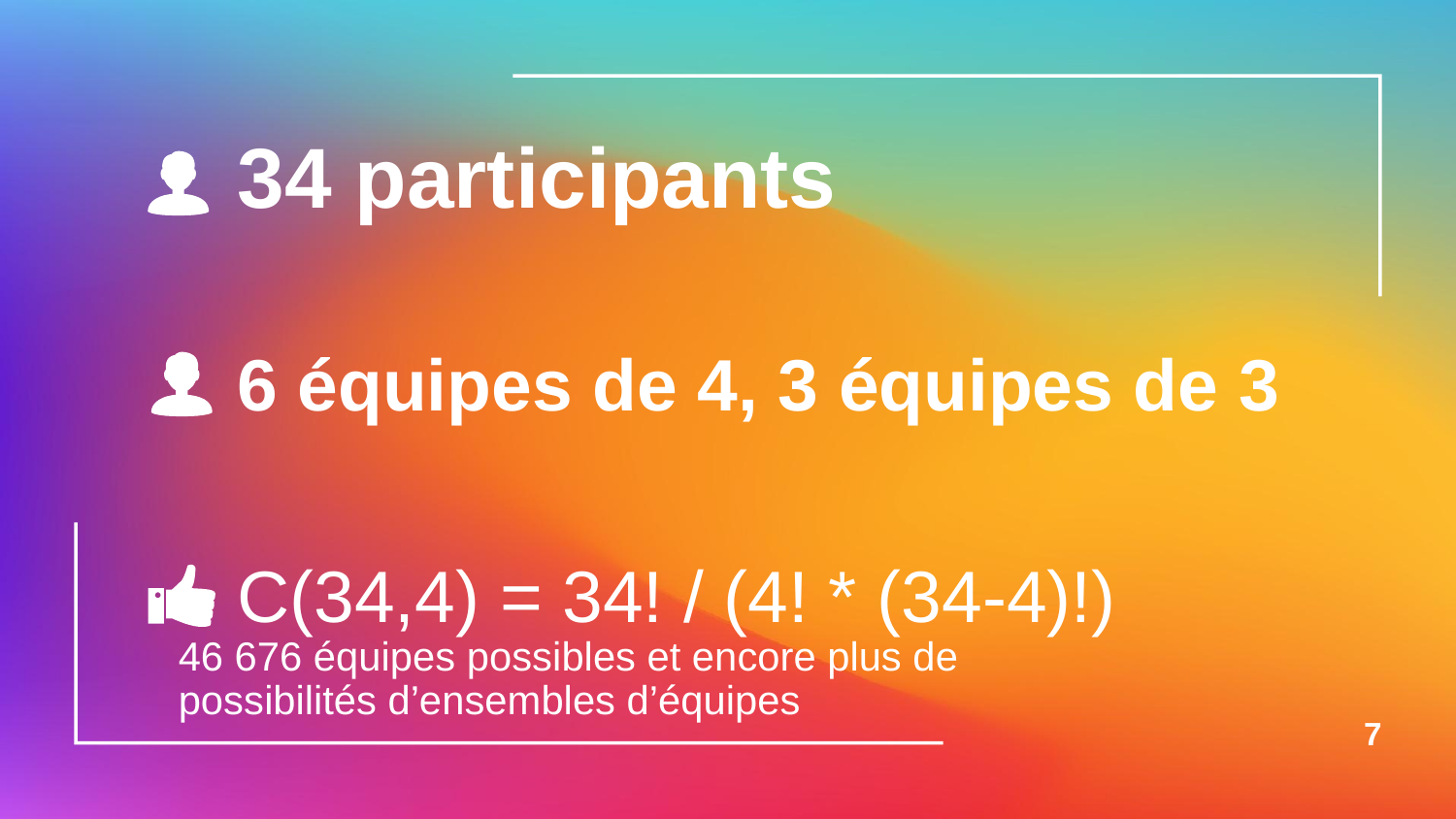

34 participants

6 équipes de 4, 3 équipes de 3

C(34,4) = 34! / (4! * (34-4)!)

46 676 équipes possibles et encore plus de possibilités d’ensembles d’équipes
7